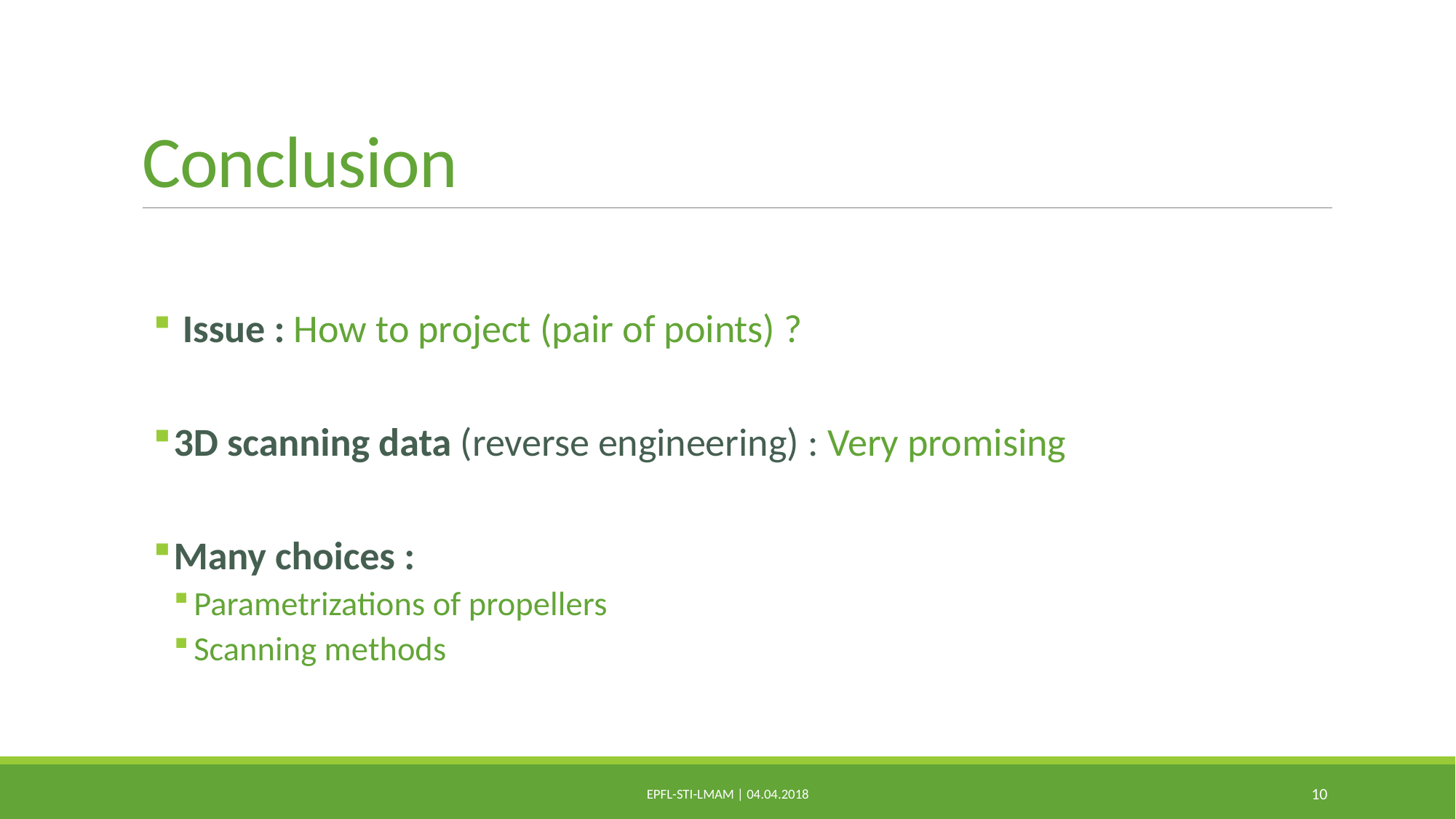

# Conclusion
 Issue : How to project (pair of points) ?

3D scanning data (reverse engineering) : Very promising

Many choices :
Parametrizations of propellers
Scanning methods

EPFL-STI-LMAM | 04.04.2018
10